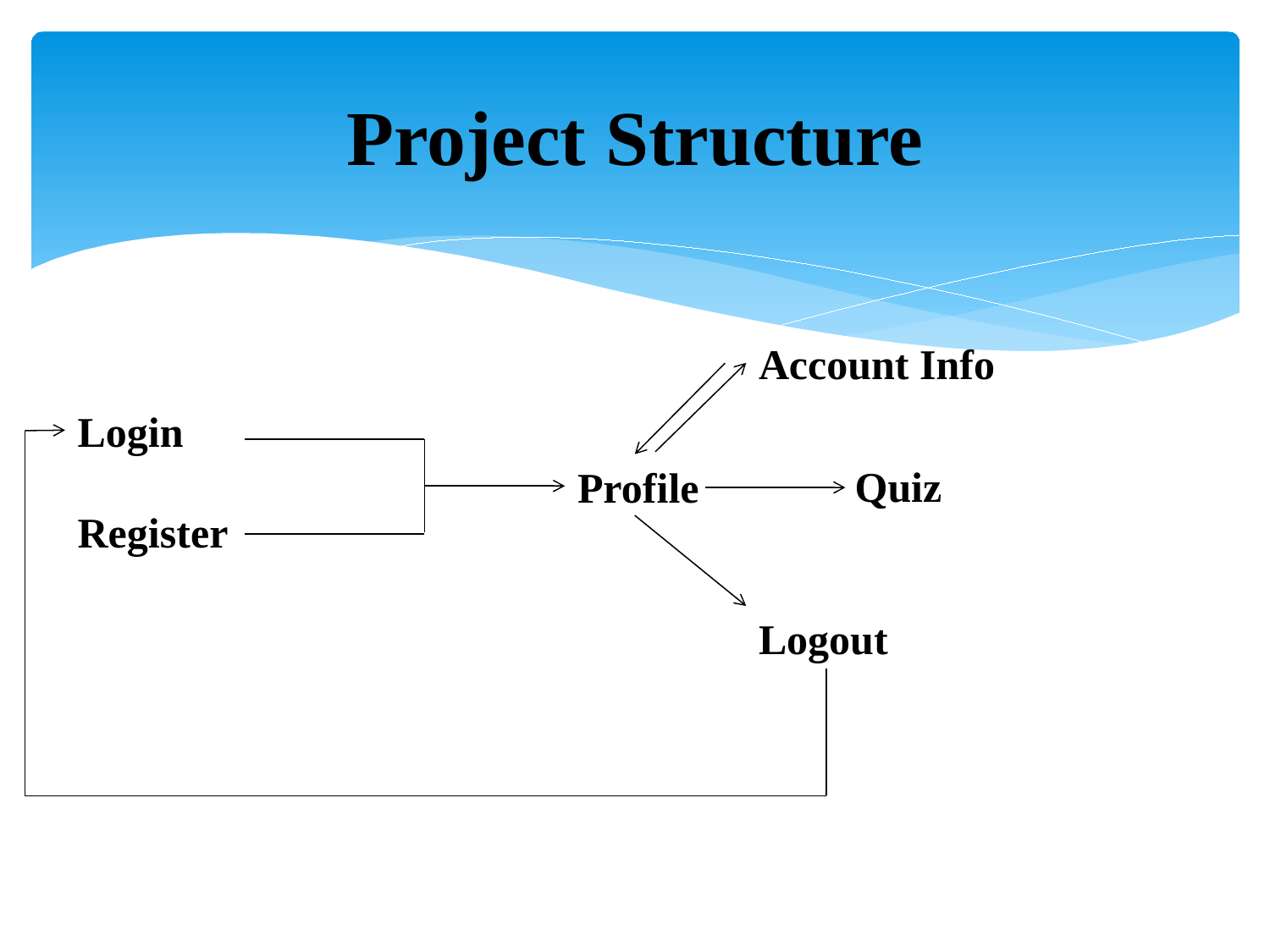

# Project Structure
Account Info
Login
Quiz
Profile
Register
Logout